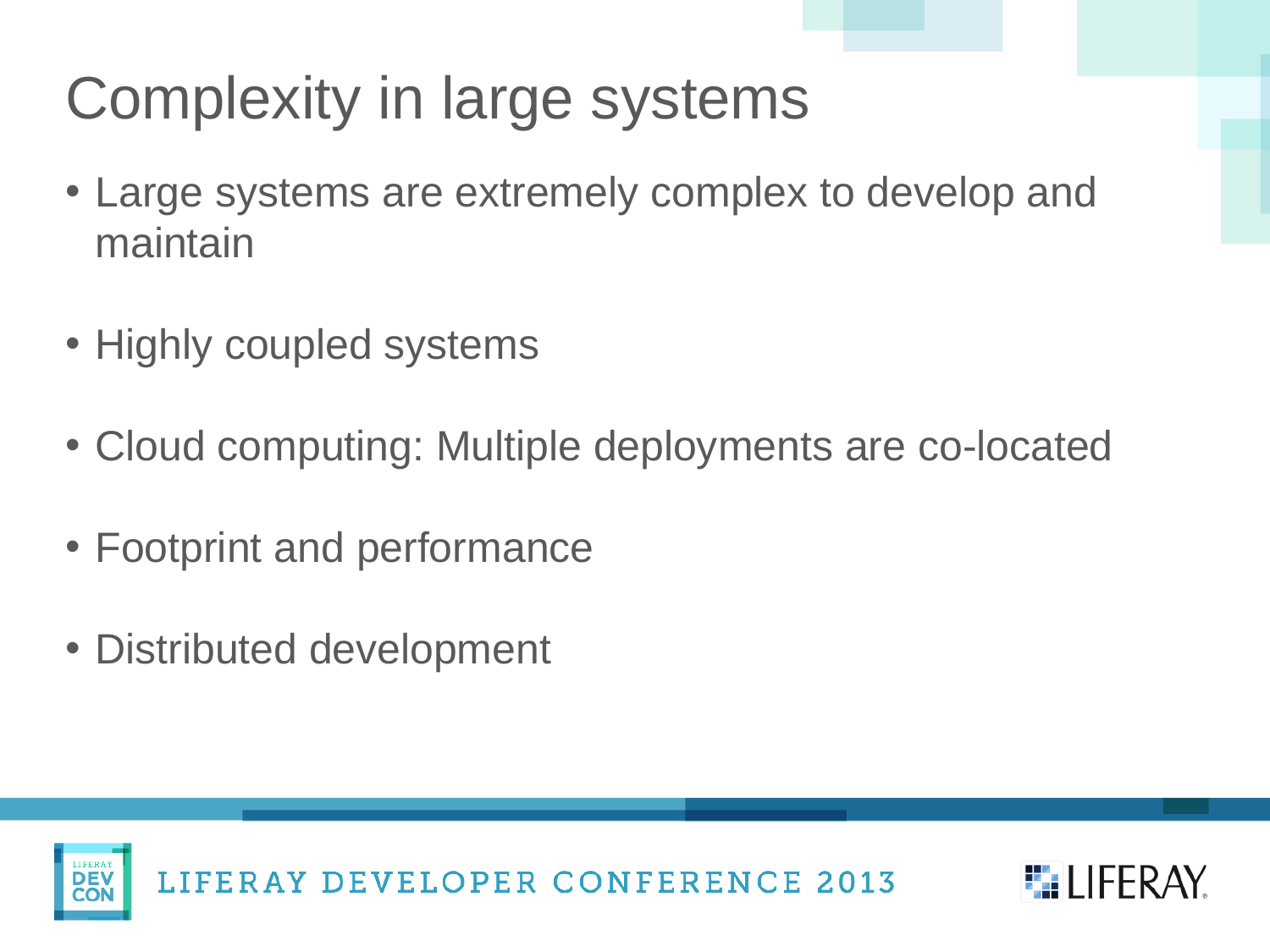

Complexity in large systems
Large systems are extremely complex to develop and maintain

Highly coupled systems

Cloud computing: Multiple deployments are co-located

Footprint and performance

Distributed development